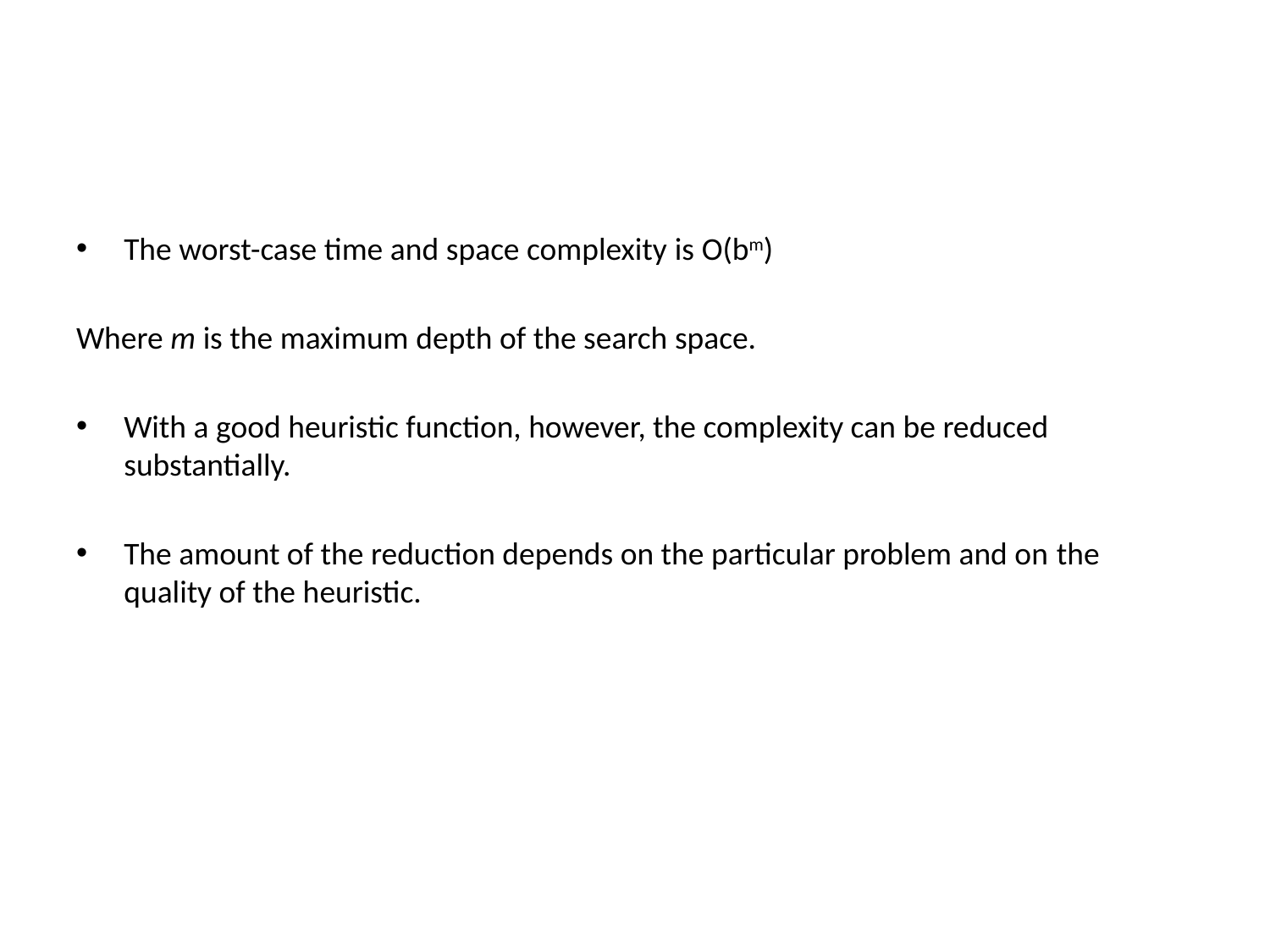

#
The worst-case time and space complexity is O(bm)

Where m is the maximum depth of the search space.

With a good heuristic function, however, the complexity can be reduced substantially.

The amount of the reduction depends on the particular problem and on the quality of the heuristic.